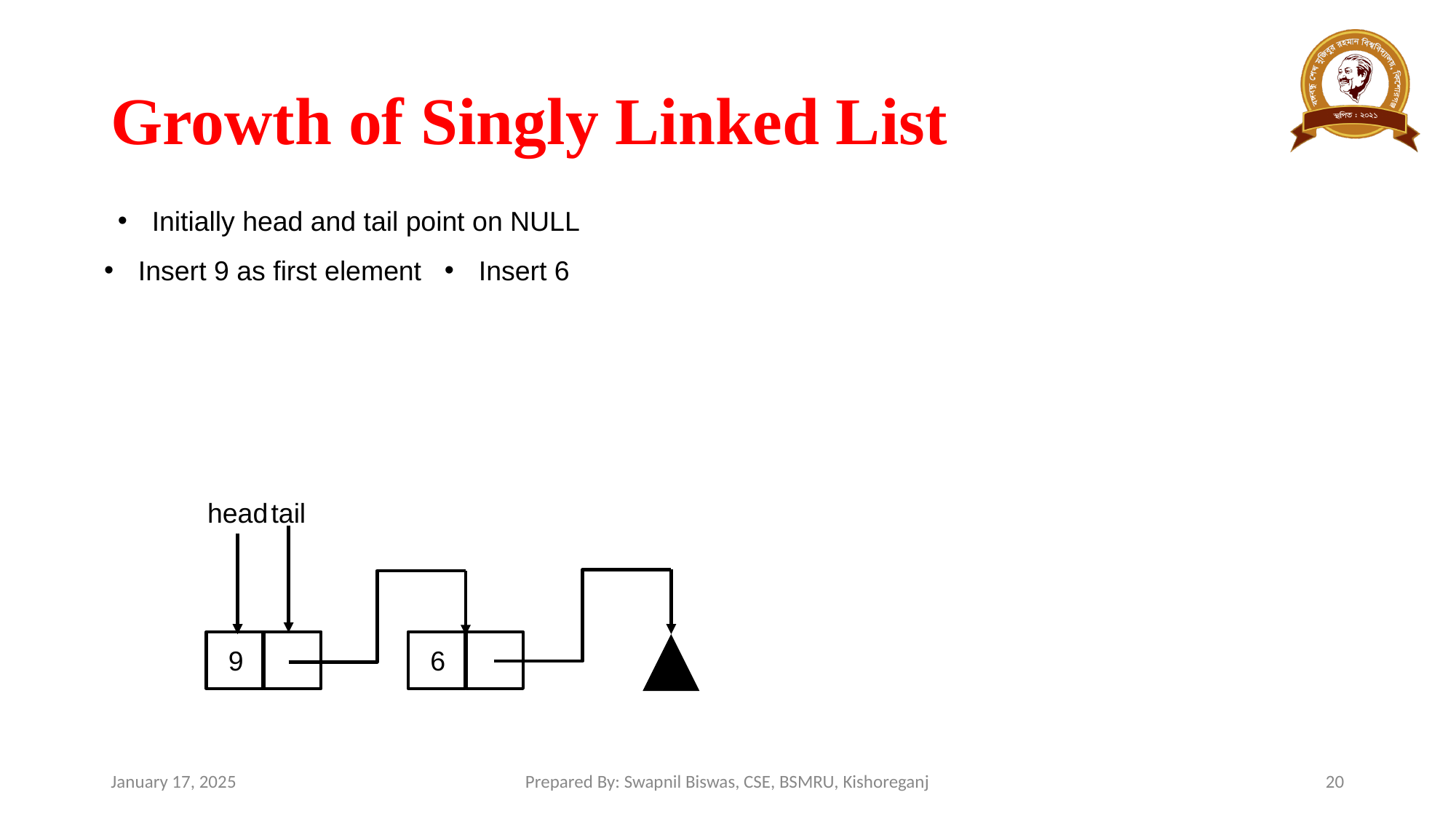

# Growth of Singly Linked List
Initially head and tail point on NULL
Insert 9 as first element
Insert 6
head
tail

9

6

January 17, 2025
Prepared By: Swapnil Biswas, CSE, BSMRU, Kishoreganj
20